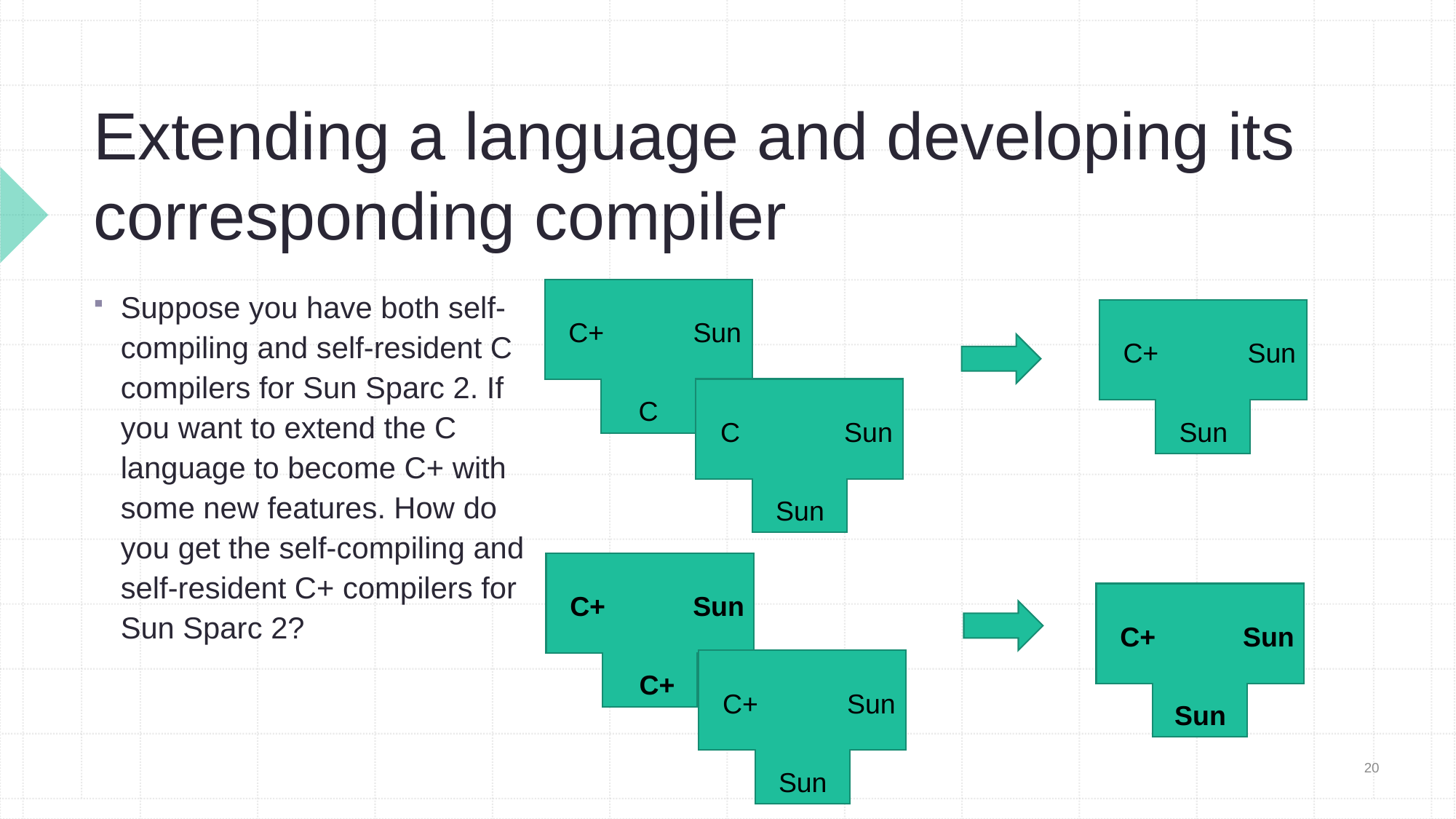

# Extending a language and developing its corresponding compiler
Suppose you have both self-compiling and self-resident C compilers for Sun Sparc 2. If you want to extend the C language to become C+ with some new features. How do you get the self-compiling and self-resident C+ compilers for Sun Sparc 2?

C+
Sun
C

C+
Sun
Sun

C
Sun
Sun

C+
Sun
C+

C+
Sun
Sun

C+
Sun
Sun
20